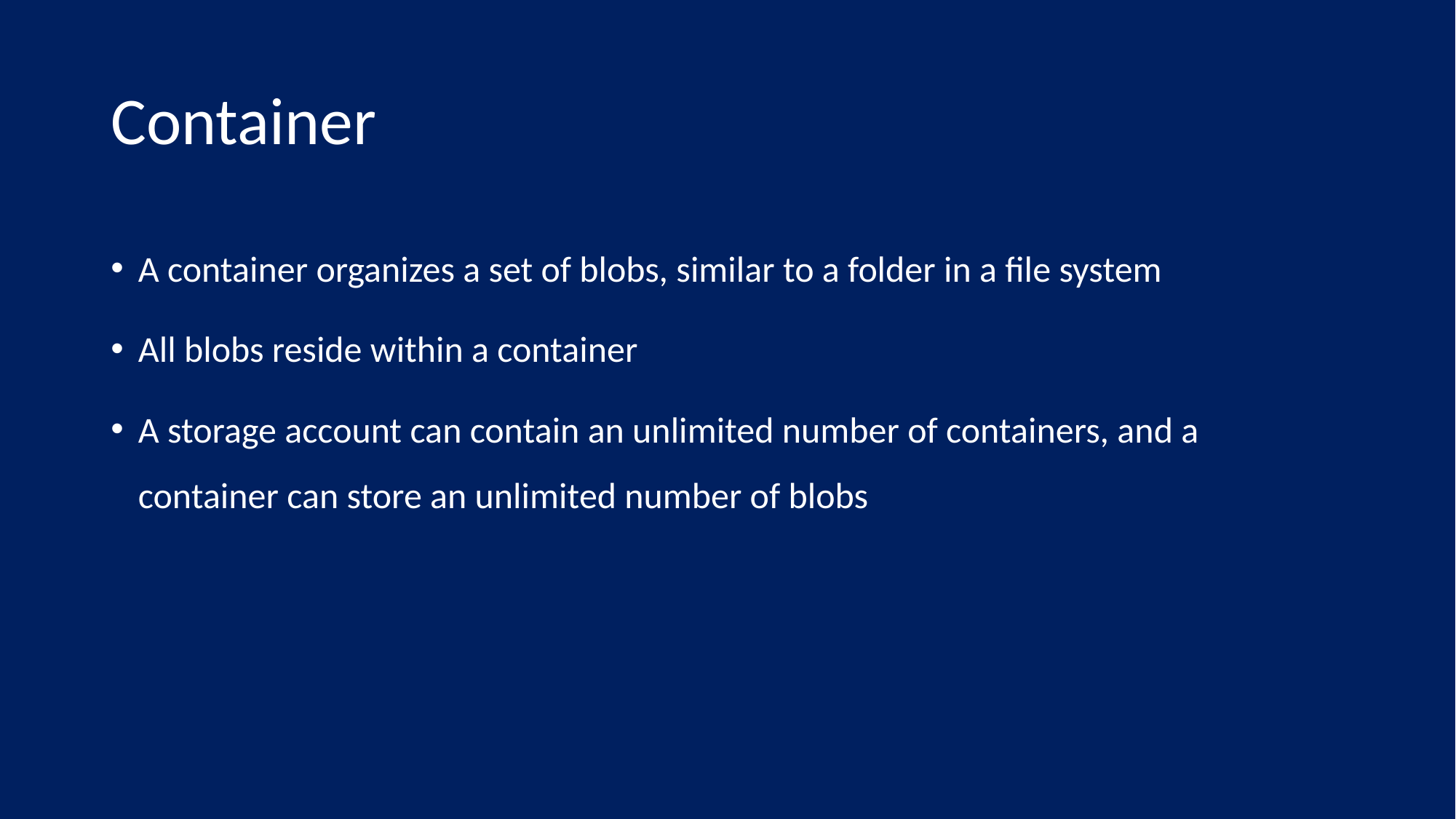

# Container
A container organizes a set of blobs, similar to a folder in a file system
All blobs reside within a container
A storage account can contain an unlimited number of containers, and a container can store an unlimited number of blobs